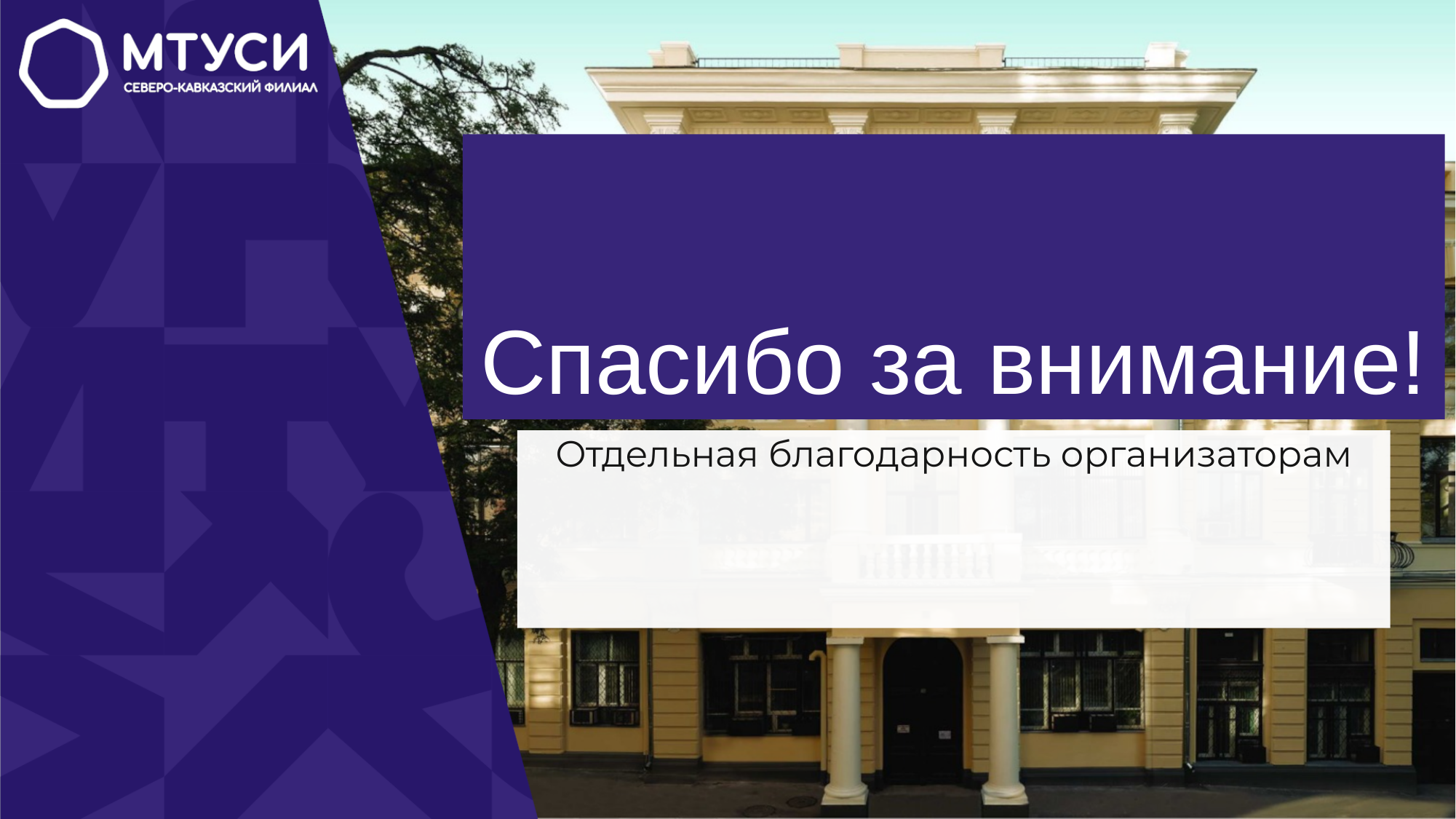

# Спасибо за внимание!
Отдельная благодарность организаторам